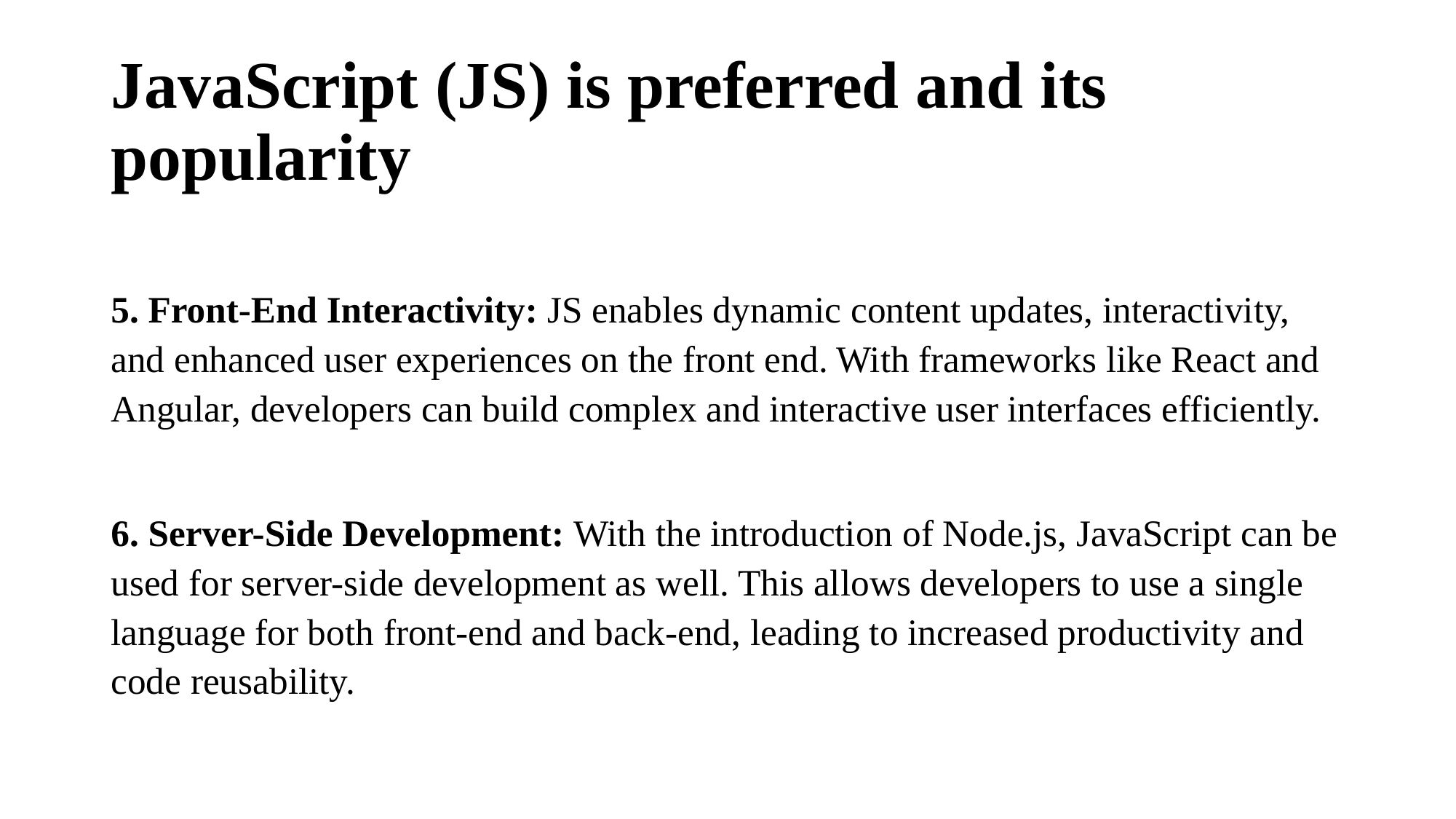

# JavaScript (JS) is preferred and its popularity

5. Front-End Interactivity: JS enables dynamic content updates, interactivity, and enhanced user experiences on the front end. With frameworks like React and Angular, developers can build complex and interactive user interfaces efficiently.

6. Server-Side Development: With the introduction of Node.js, JavaScript can be used for server-side development as well. This allows developers to use a single language for both front-end and back-end, leading to increased productivity and code reusability.